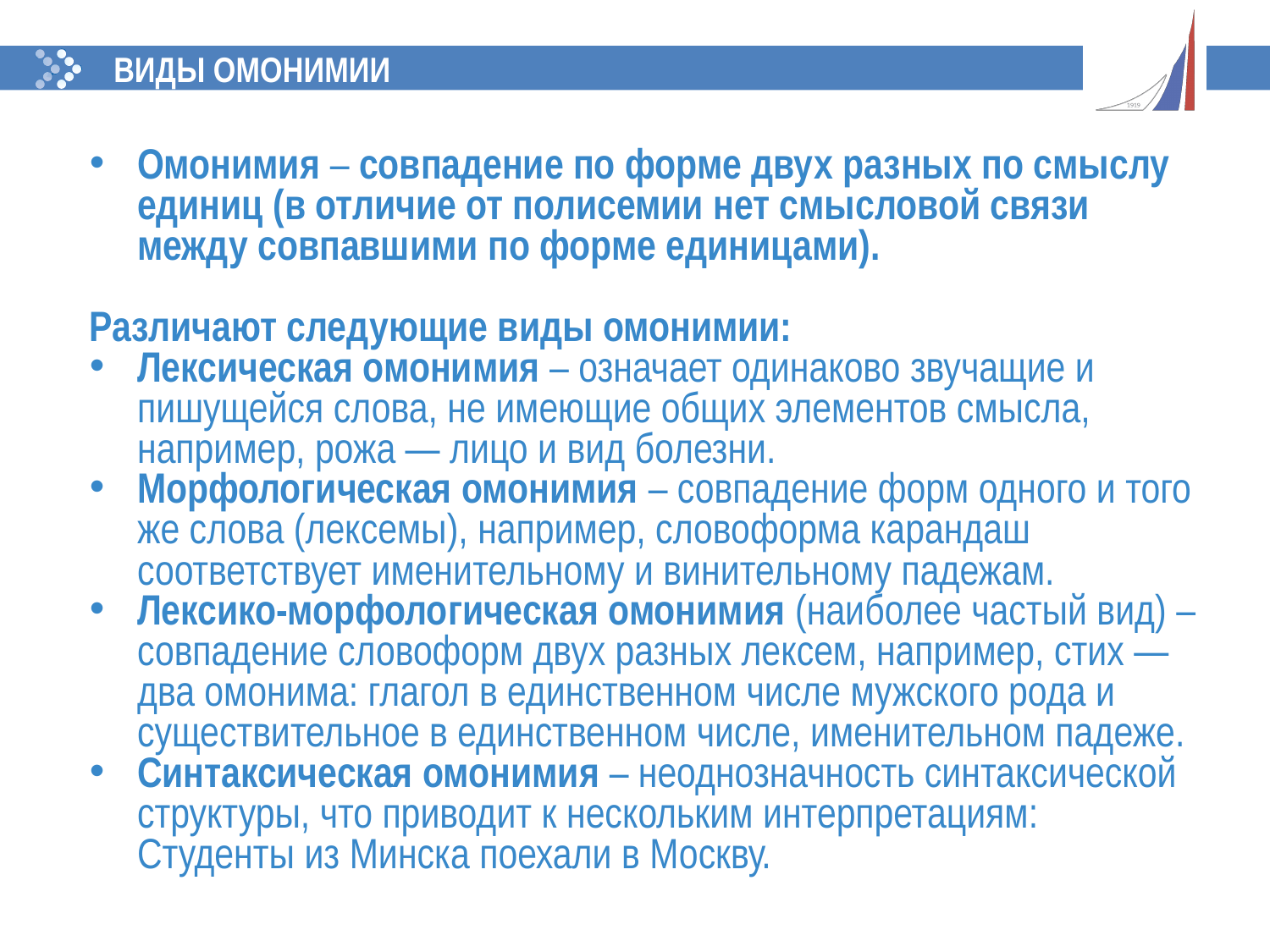

ВИДЫ ОМОНИМИИ
Омонимия – совпадение по форме двух разных по смыслу единиц (в отличие от полисемии нет смысловой связи между совпавшими по форме единицами).

Различают следующие виды омонимии:
Лексическая омонимия – означает одинаково звучащие и пишущейся слова, не имеющие общих элементов смысла, например, рожа — лицо и вид болезни.
Морфологическая омонимия – совпадение форм одного и того же слова (лексемы), например, словоформа карандаш соответствует именительному и винительному падежам.
Лексико-морфологическая омонимия (наиболее частый вид) – совпадение словоформ двух разных лексем, например, стих — два омонима: глагол в единственном числе мужского рода и существительное в единственном числе, именительном падеже.
Синтаксическая омонимия – неоднозначность синтаксической структуры, что приводит к нескольким интерпретациям: Студенты из Минска поехали в Москву.